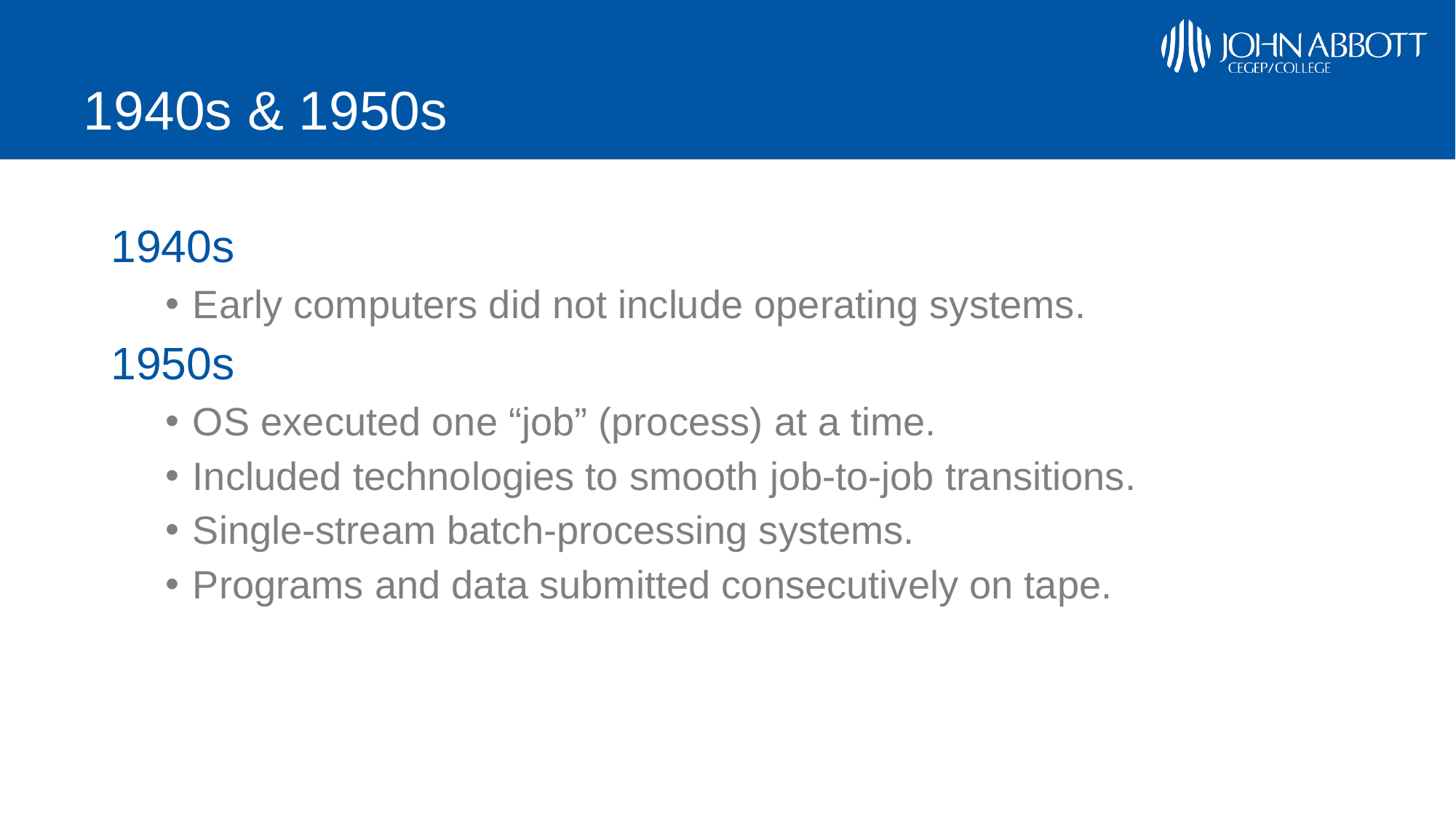

# 1940s & 1950s
1940s
Early computers did not include operating systems.
1950s
OS executed one “job” (process) at a time.
Included technologies to smooth job-to-job transitions.
Single-stream batch-processing systems.
Programs and data submitted consecutively on tape.